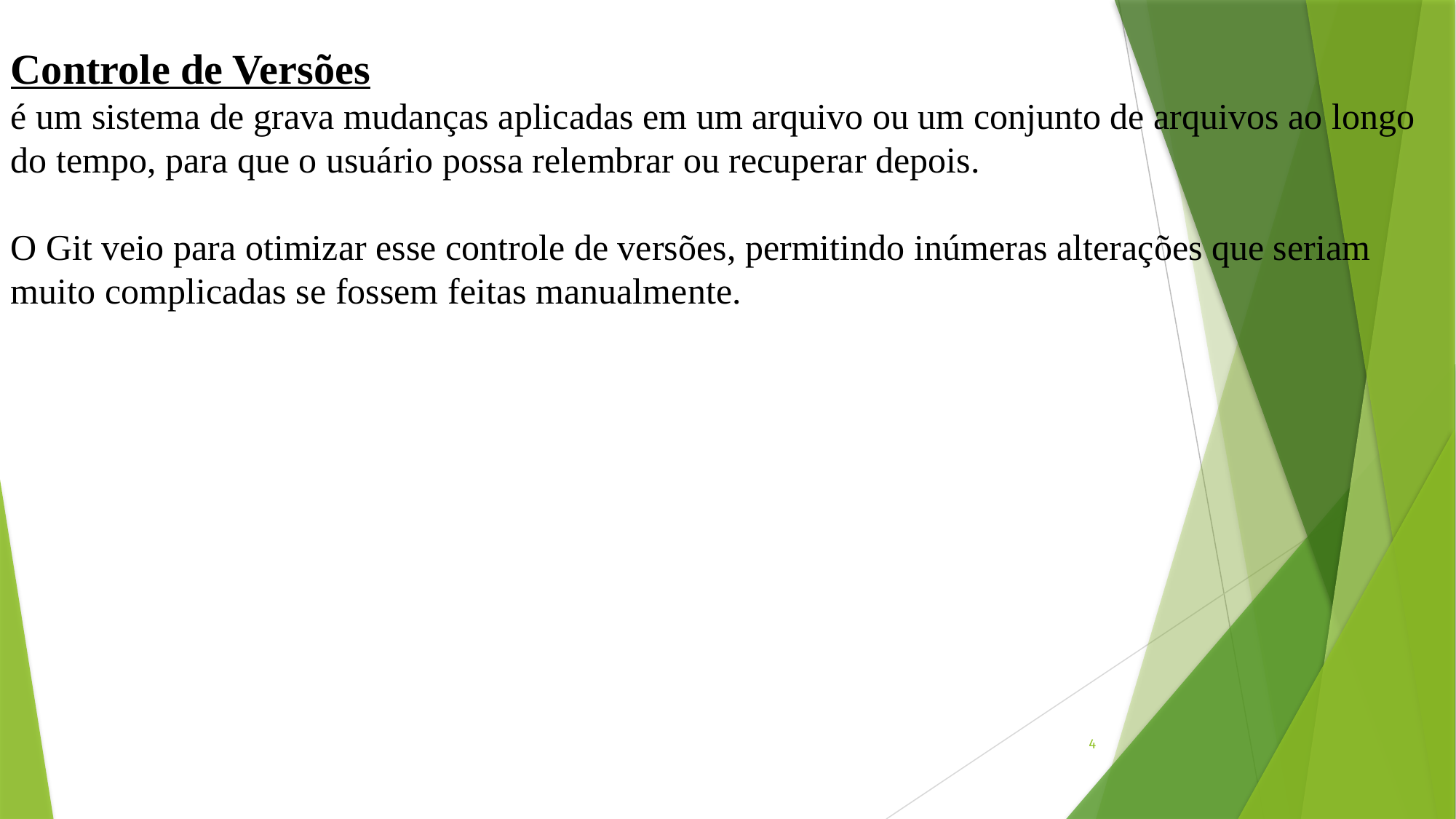

Controle de Versões
é um sistema de grava mudanças aplicadas em um arquivo ou um conjunto de arquivos ao longo do tempo, para que o usuário possa relembrar ou recuperar depois.

O Git veio para otimizar esse controle de versões, permitindo inúmeras alterações que seriam muito complicadas se fossem feitas manualmente.

4